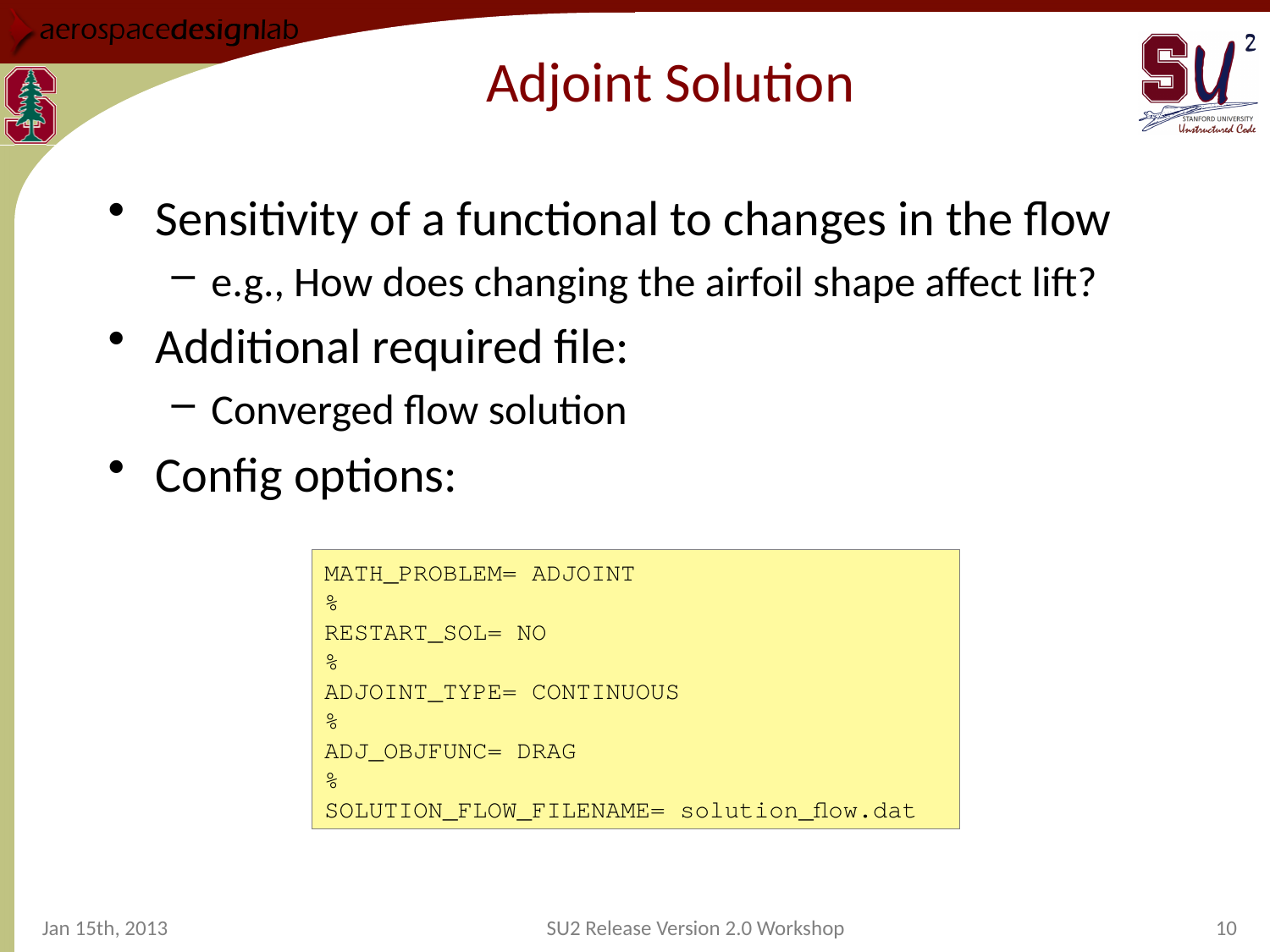

# Adjoint Solution
Sensitivity of a functional to changes in the flow
e.g., How does changing the airfoil shape affect lift?
Additional required file:
Converged flow solution
Config options:

MATH_PROBLEM= ADJOINT
%
RESTART_SOL= NO
%
ADJOINT_TYPE= CONTINUOUS
%
ADJ_OBJFUNC= DRAG
%
SOLUTION_FLOW_FILENAME= solution_flow.dat
Jan 15th, 2013
SU2 Release Version 2.0 Workshop
10